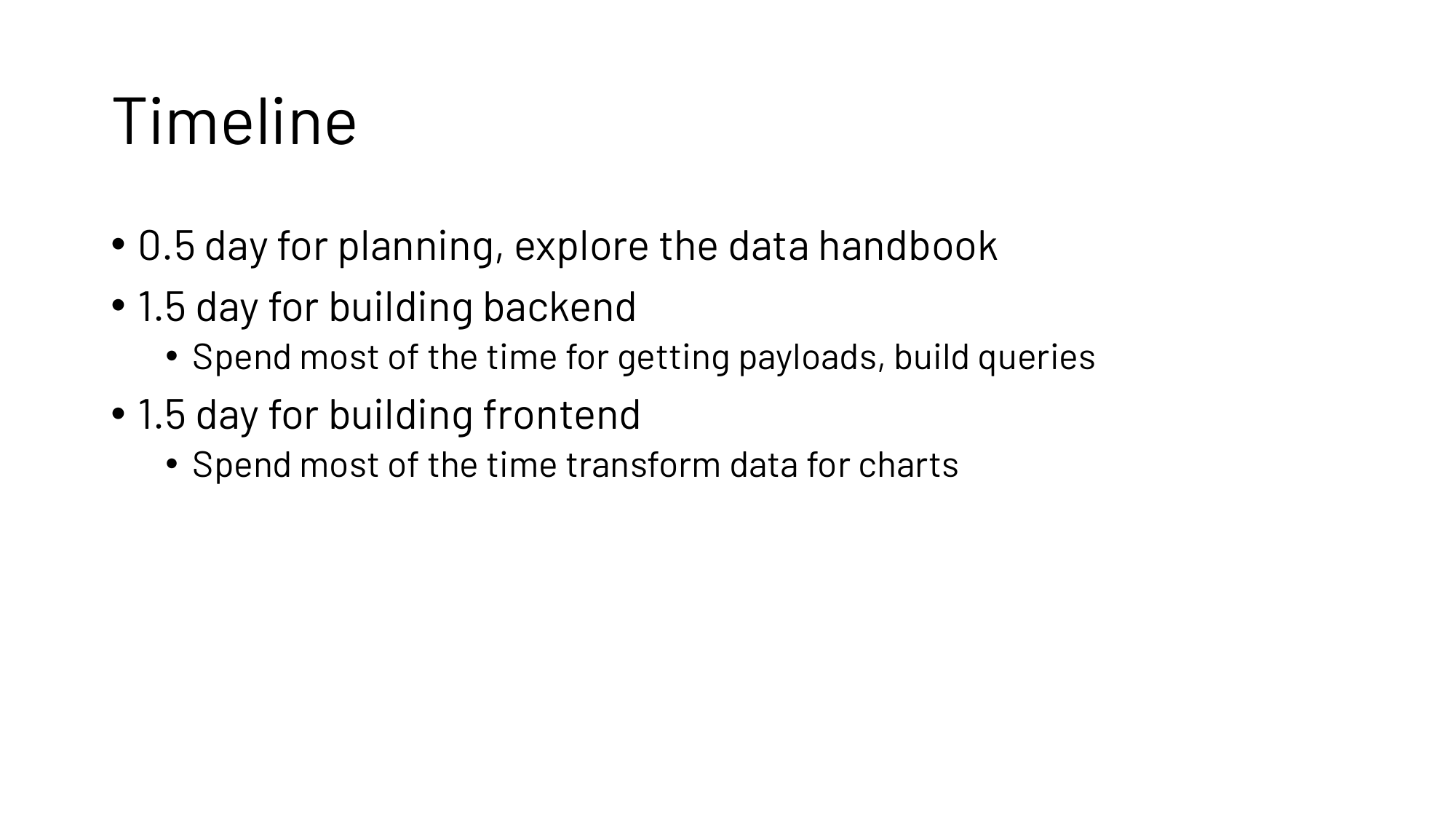

# Timeline
0.5 day for planning, explore the data handbook
1.5 day for building backend
Spend most of the time for getting payloads, build queries
1.5 day for building frontend
Spend most of the time transform data for charts